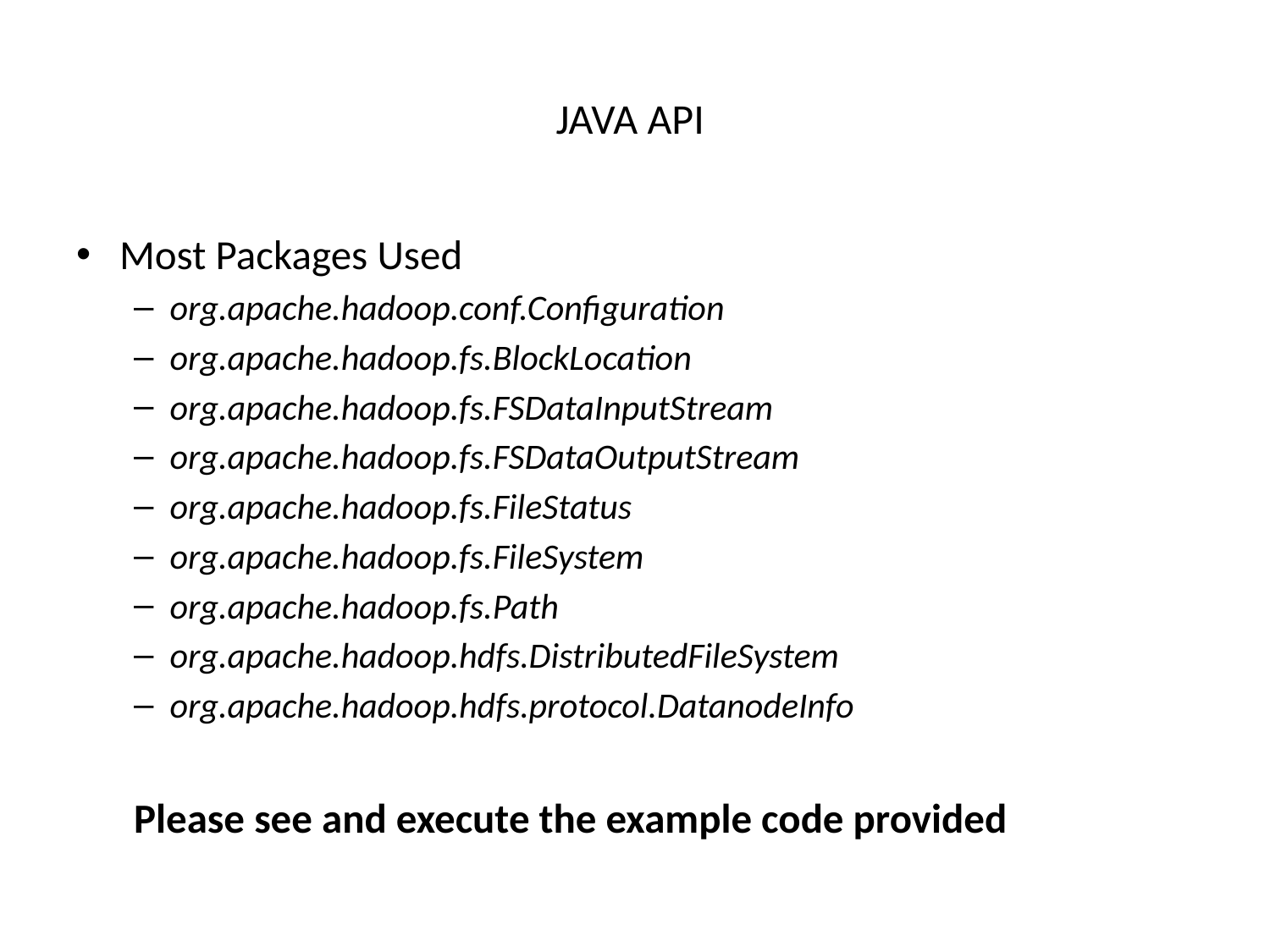

# JAVA API
Most Packages Used
org.apache.hadoop.conf.Configuration
org.apache.hadoop.fs.BlockLocation
org.apache.hadoop.fs.FSDataInputStream
org.apache.hadoop.fs.FSDataOutputStream
org.apache.hadoop.fs.FileStatus
org.apache.hadoop.fs.FileSystem
org.apache.hadoop.fs.Path
org.apache.hadoop.hdfs.DistributedFileSystem
org.apache.hadoop.hdfs.protocol.DatanodeInfo

Please see and execute the example code provided